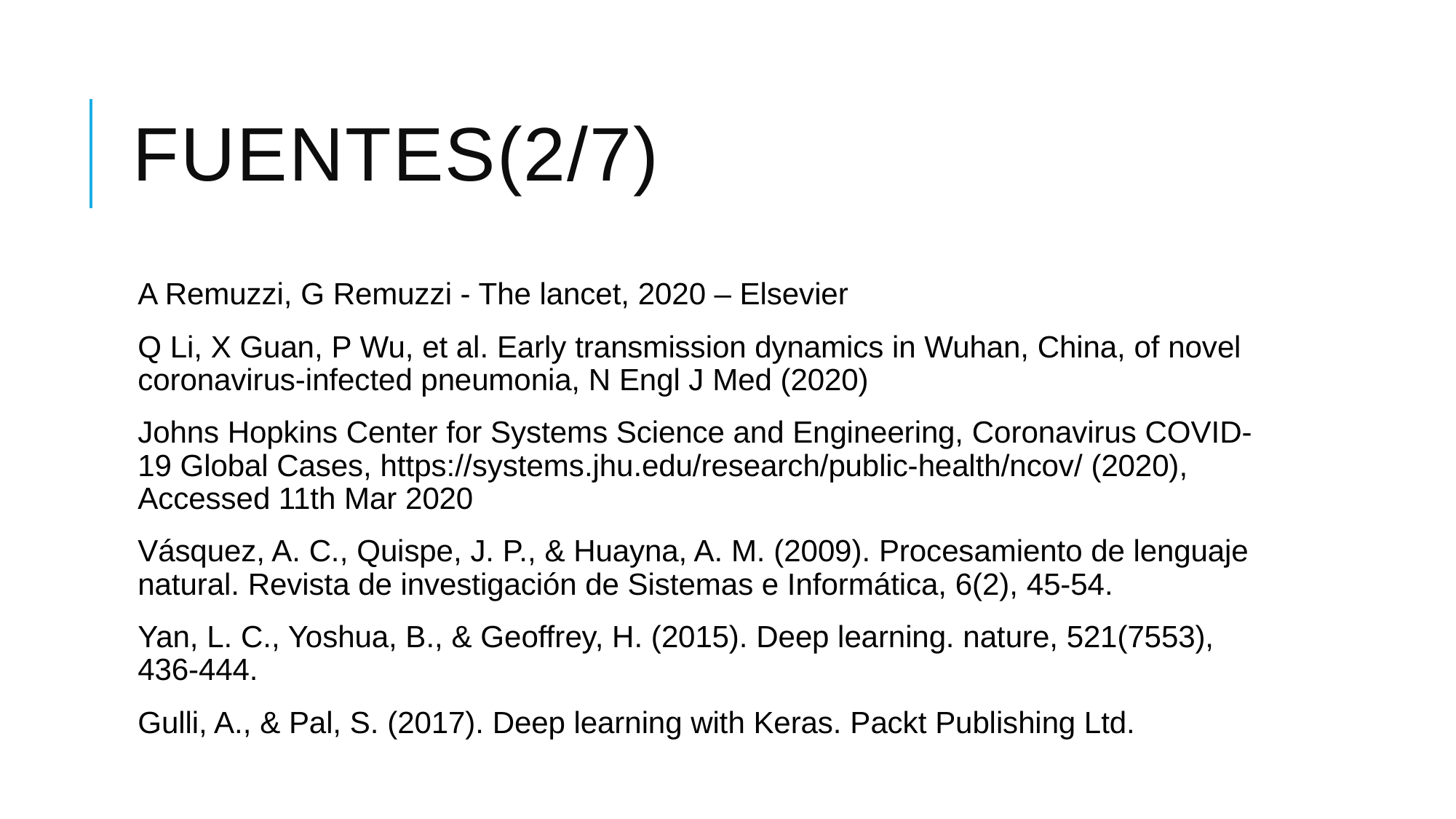

# Fuentes(2/7)
A Remuzzi, G Remuzzi - The lancet, 2020 – Elsevier
Q Li, X Guan, P Wu, et al. Early transmission dynamics in Wuhan, China, of novel coronavirus-infected pneumonia, N Engl J Med (2020)
Johns Hopkins Center for Systems Science and Engineering, Coronavirus COVID-19 Global Cases, https://systems.jhu.edu/research/public-health/ncov/ (2020), Accessed 11th Mar 2020
Vásquez, A. C., Quispe, J. P., & Huayna, A. M. (2009). Procesamiento de lenguaje natural. Revista de investigación de Sistemas e Informática, 6(2), 45-54.
Yan, L. C., Yoshua, B., & Geoffrey, H. (2015). Deep learning. nature, 521(7553), 436-444.
Gulli, A., & Pal, S. (2017). Deep learning with Keras. Packt Publishing Ltd.